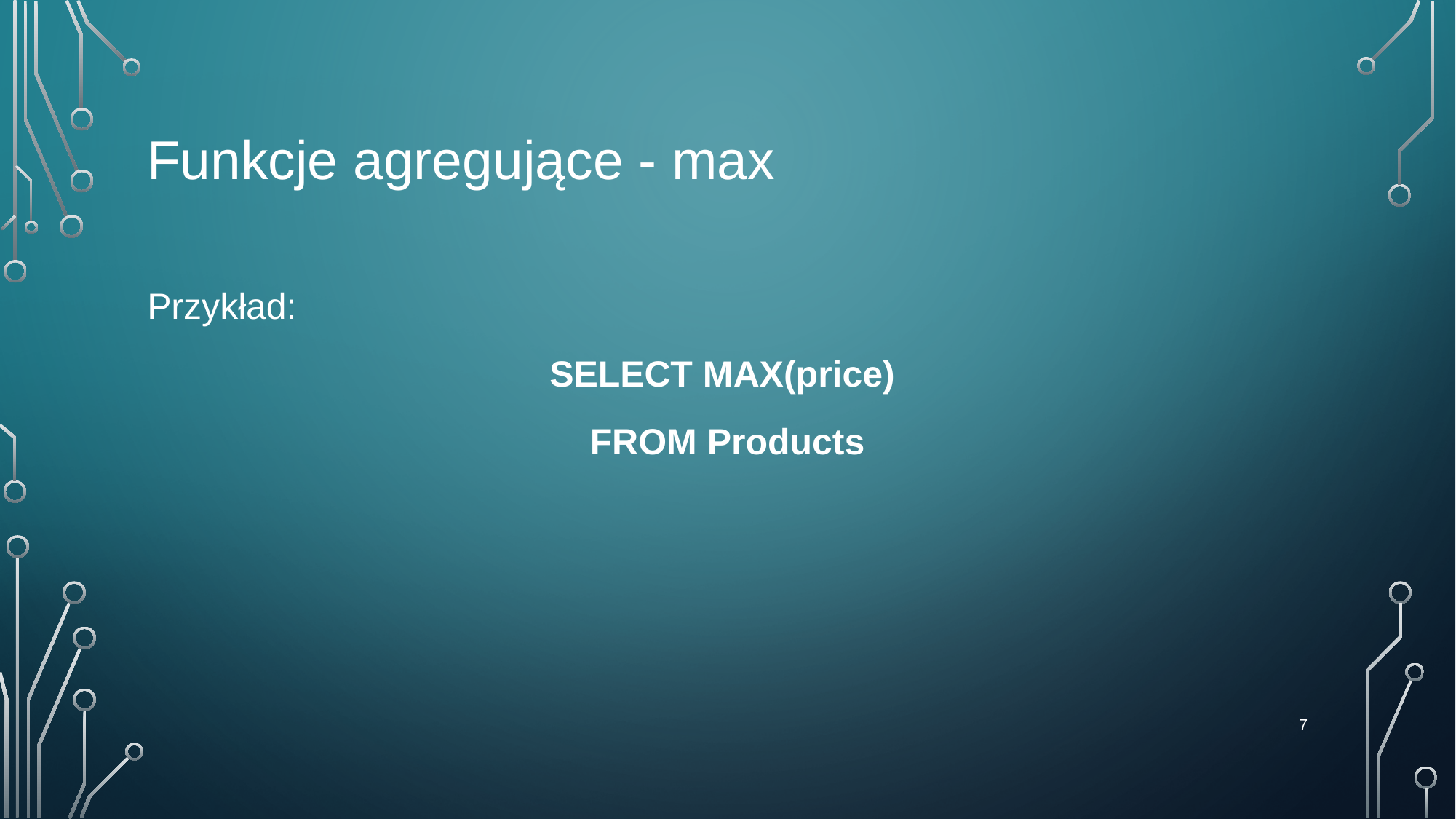

# Funkcje agregujące - max
Przykład:
SELECT MAX(price)
FROM Products
7